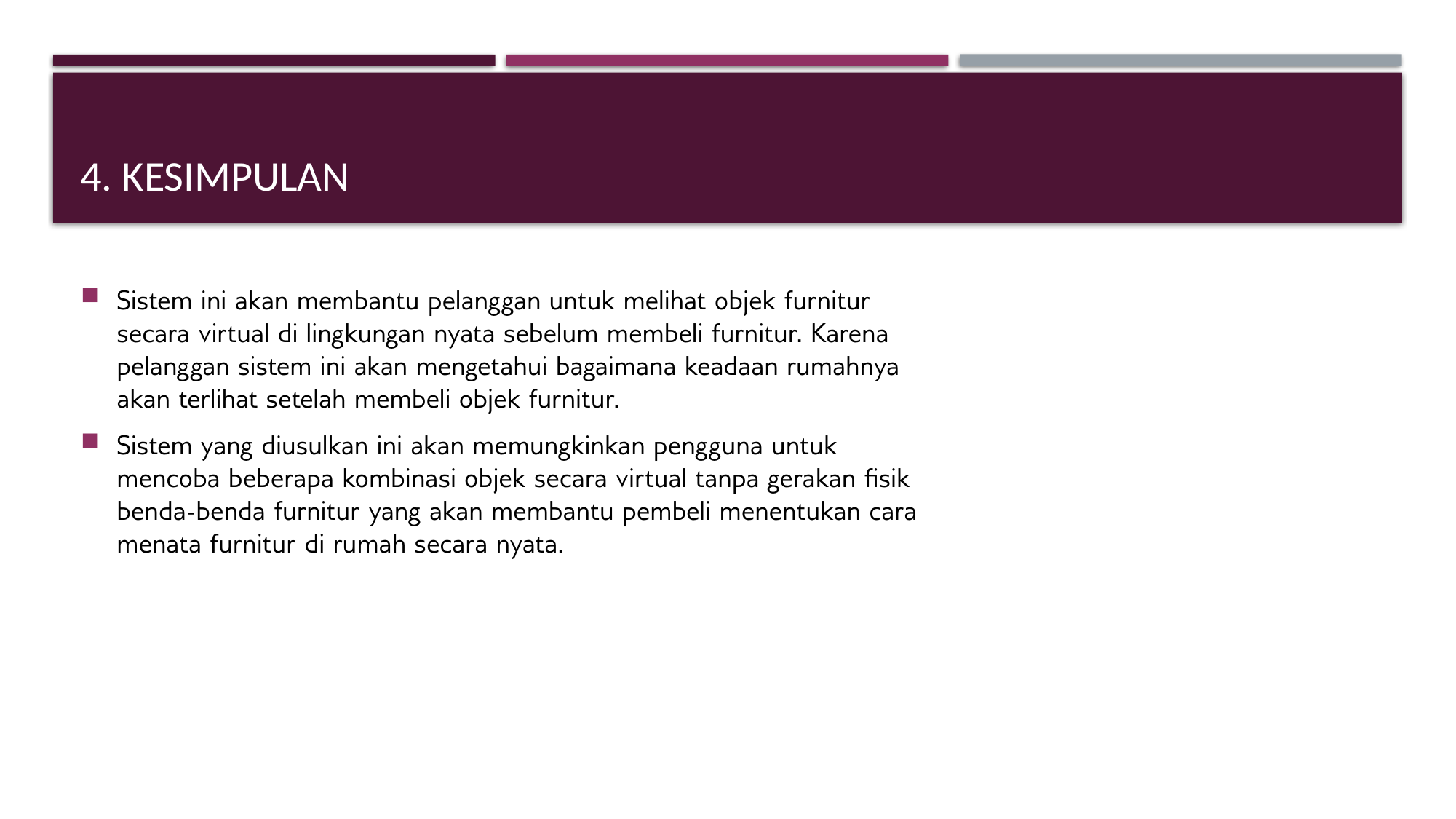

# 4. KESIMPULAN
Sistem ini akan membantu pelanggan untuk melihat objek furnitur secara virtual di lingkungan nyata sebelum membeli furnitur. Karena pelanggan sistem ini akan mengetahui bagaimana keadaan rumahnya akan terlihat setelah membeli objek furnitur.
Sistem yang diusulkan ini akan memungkinkan pengguna untuk mencoba beberapa kombinasi objek secara virtual tanpa gerakan fisik benda-benda furnitur yang akan membantu pembeli menentukan cara menata furnitur di rumah secara nyata.